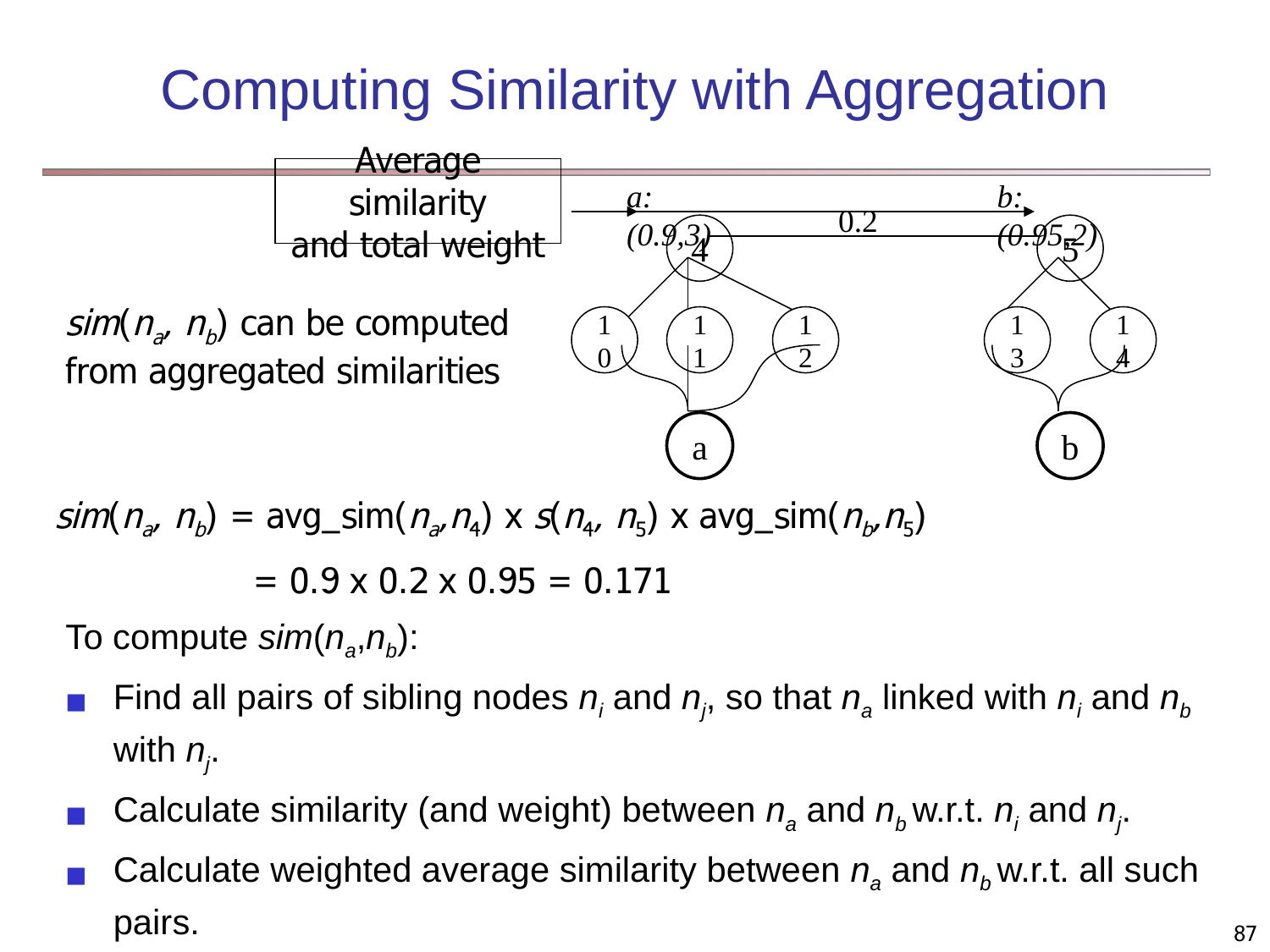

Computing Similarity with Aggregation
Average similarity
and total weight
a:(0.9,3)
b:(0.95,2)
0.2
4
5
10
11
12
13
14
a
b
sim(na, nb) can be computed from aggregated similarities
sim(na, nb) = avg_sim(na,n4) x s(n4, n5) x avg_sim(nb,n5)
                  = 0.9 x 0.2 x 0.95 = 0.171
To compute sim(na,nb):
Find all pairs of sibling nodes ni and nj, so that na linked with ni and nb with nj.
Calculate similarity (and weight) between na and nb w.r.t. ni and nj.
Calculate weighted average similarity between na and nb w.r.t. all such pairs.
87